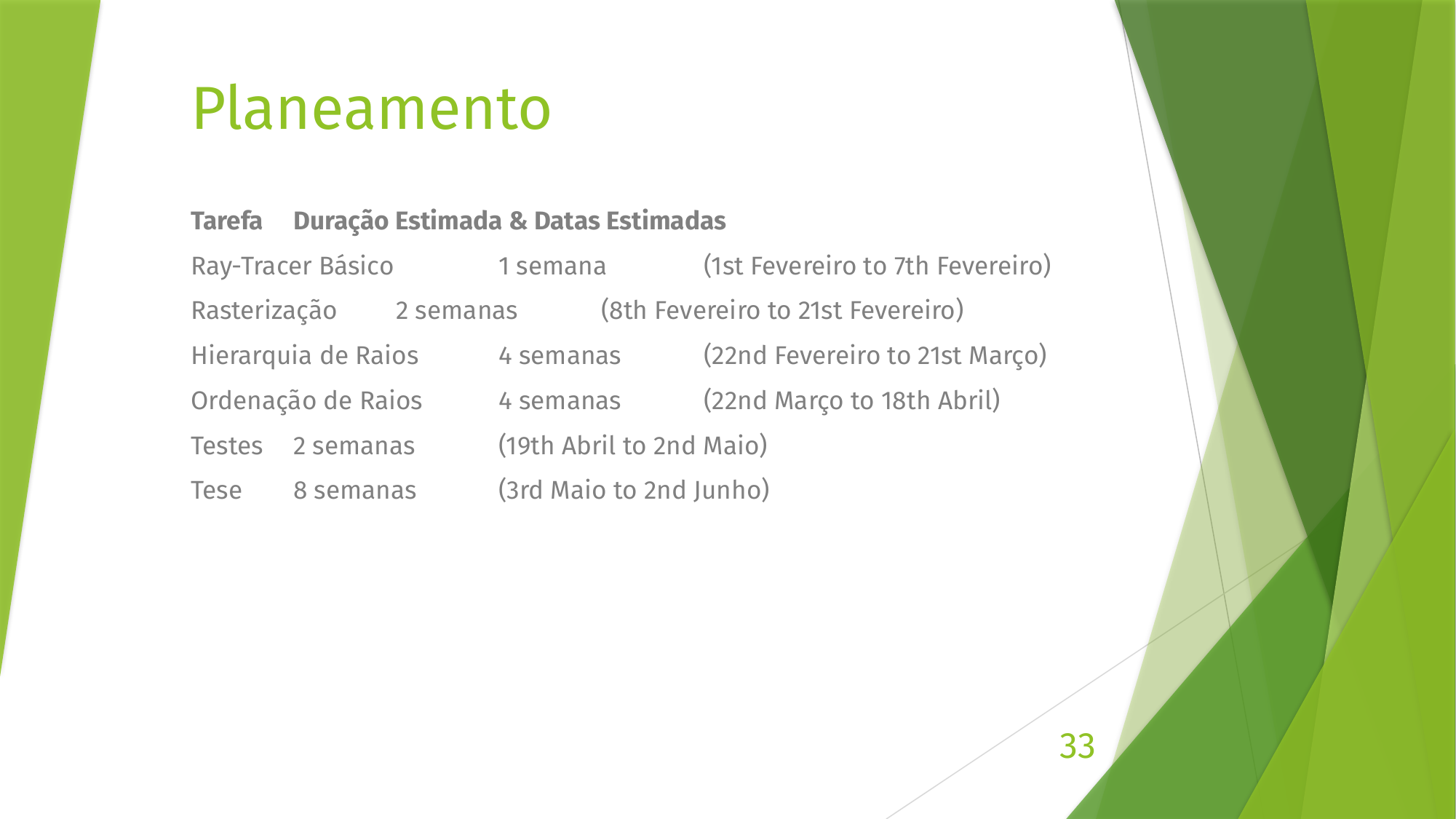

# Planeamento
Tarefa 				Duração Estimada & Datas Estimadas
Ray-Tracer Básico 	1 semana  	(1st Fevereiro to 7th Fevereiro)
Rasterização 			2 semanas 	(8th Fevereiro to 21st Fevereiro)
Hierarquia de Raios 	4 semanas 	(22nd Fevereiro to 21st Março)
Ordenação de Raios 	4 semanas 	(22nd Março to 18th Abril)
Testes				2 semanas 	(19th Abril to 2nd Maio)
Tese 				8 semanas 	(3rd Maio to 2nd Junho)
33